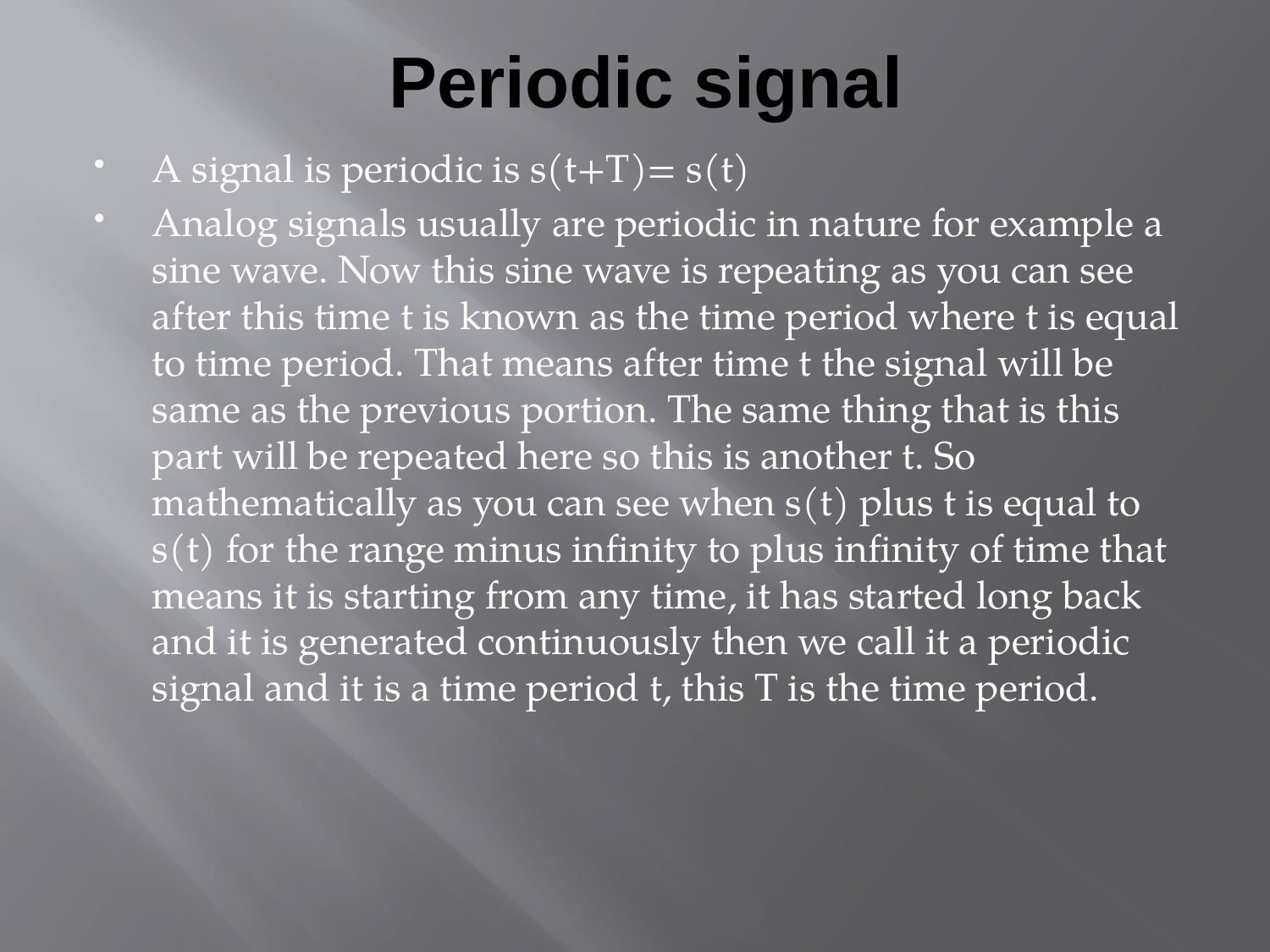

# Periodic signal
A signal is periodic is s(t+T)= s(t)
Analog signals usually are periodic in nature for example a sine wave. Now this sine wave is repeating as you can see after this time t is known as the time period where t is equal to time period. That means after time t the signal will be same as the previous portion. The same thing that is this part will be repeated here so this is another t. So mathematically as you can see when s(t) plus t is equal to s(t) for the range minus infinity to plus infinity of time that means it is starting from any time, it has started long back and it is generated continuously then we call it a periodic signal and it is a time period t, this T is the time period.